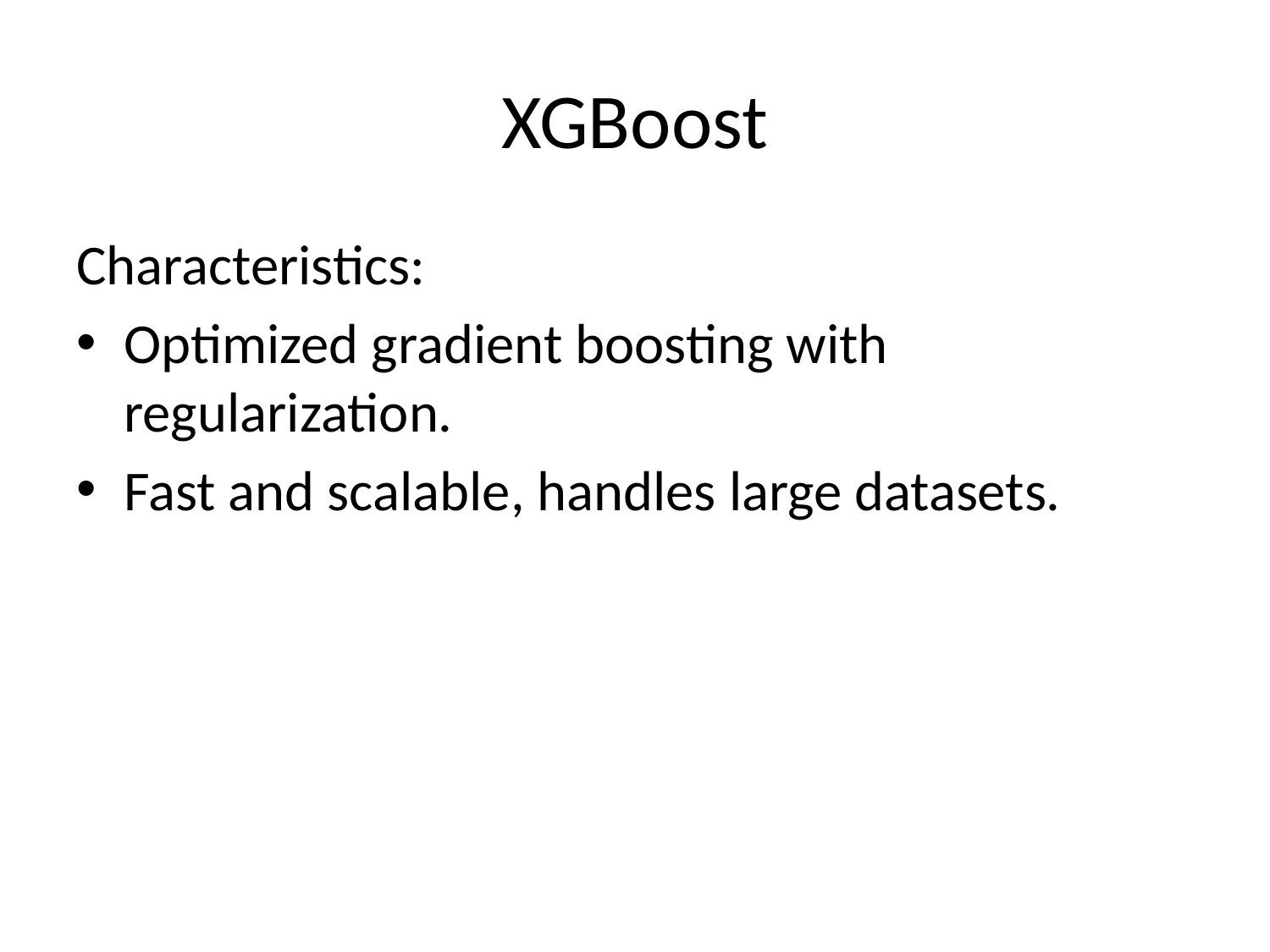

# XGBoost
Characteristics:
Optimized gradient boosting with regularization.
Fast and scalable, handles large datasets.